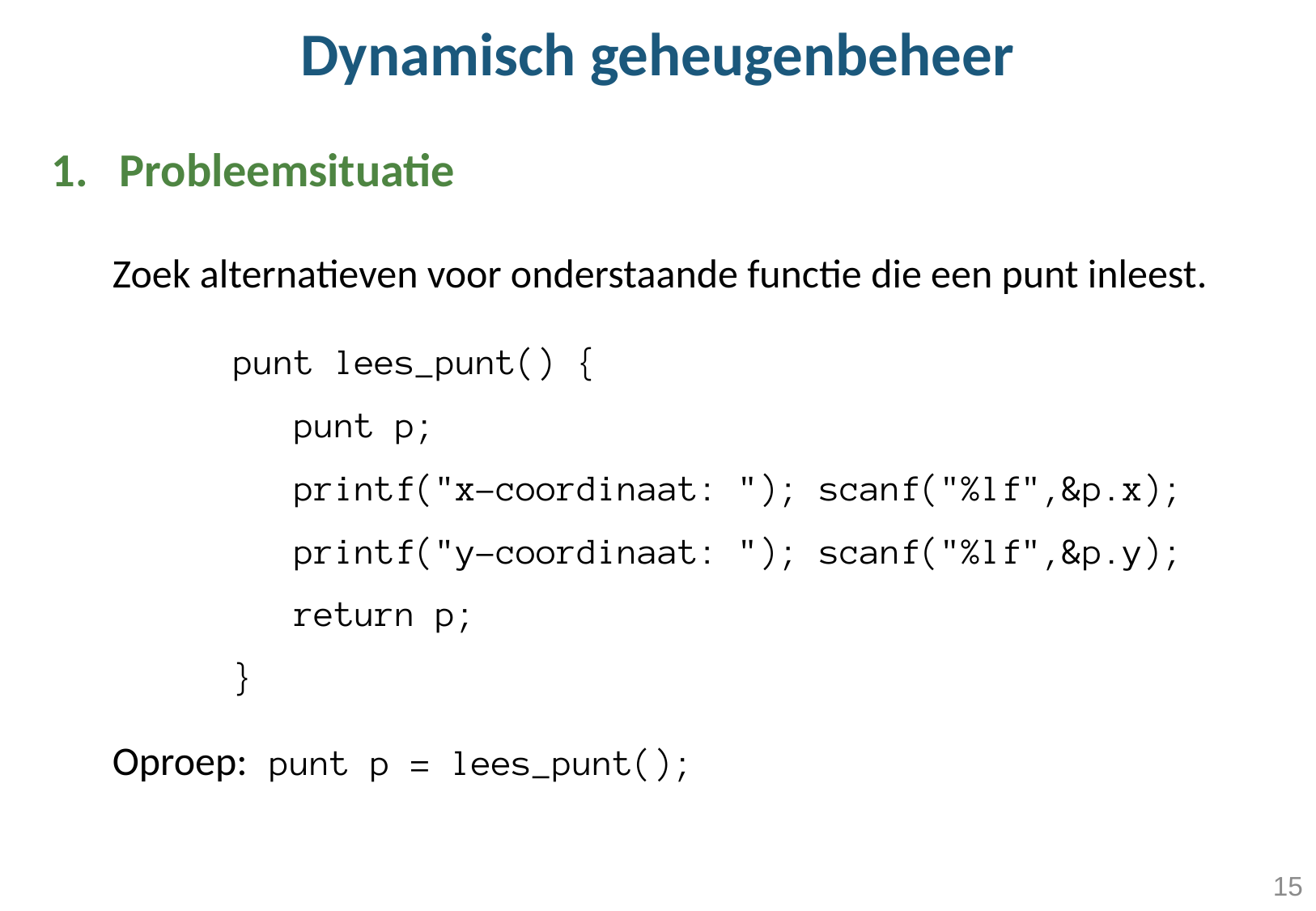

# Dynamisch geheugenbeheer
Probleemsituatie

Zoek alternatieven voor onderstaande functie die een punt inleest.
	punt lees_punt() {
   	   punt p;
   	   printf("x-coordinaat: "); scanf("%lf",&p.x);
   	   printf("y-coordinaat: "); scanf("%lf",&p.y);
   	   return p;
	}
Oproep: punt p = lees_punt();
15
15